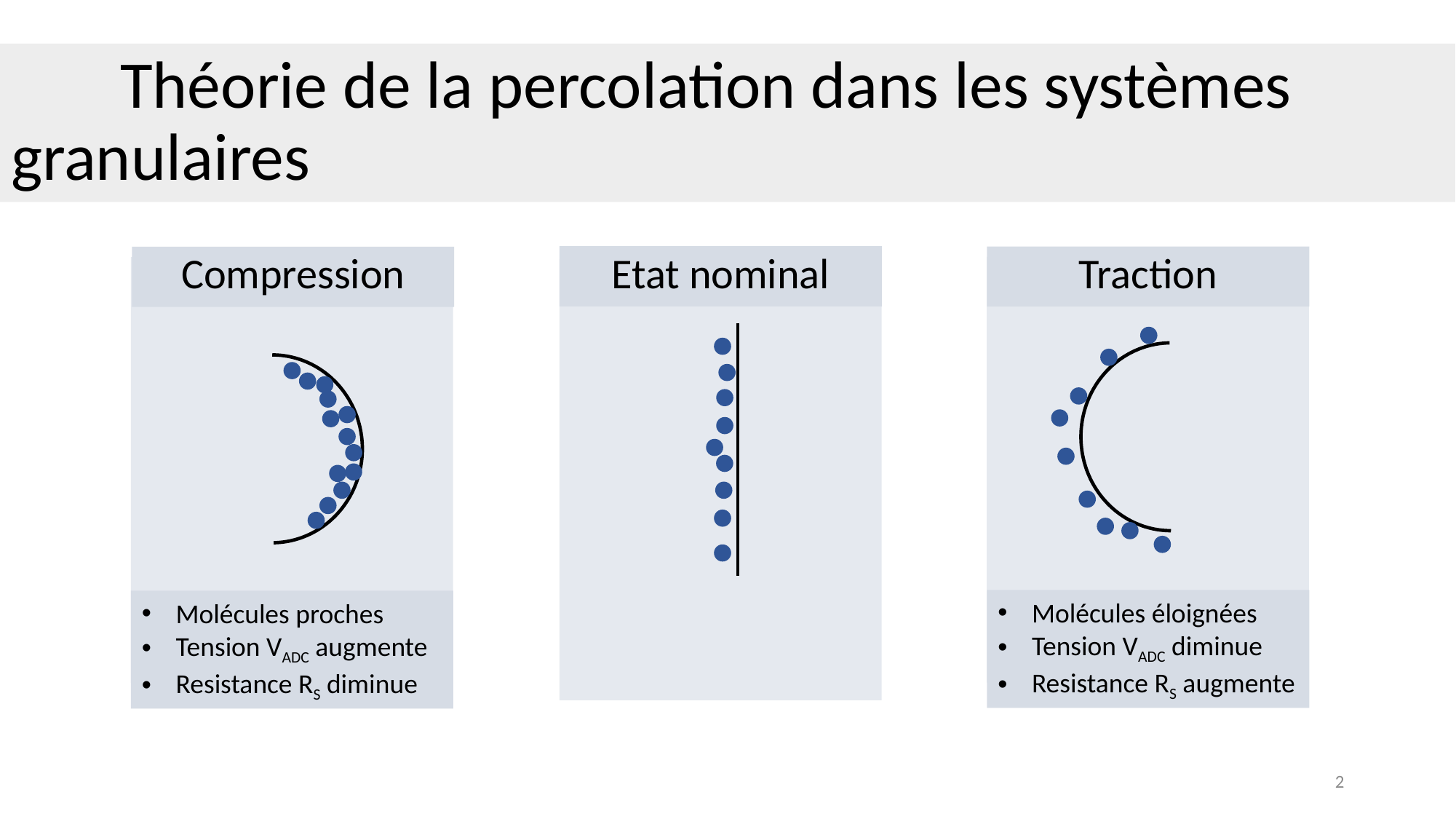

# Théorie de la percolation dans les systèmes 	granulaires
Etat nominal
Traction
Compression

Molécules éloignées
Tension VADC diminue
Resistance RS augmente
Molécules proches
Tension VADC augmente
Resistance RS diminue
2